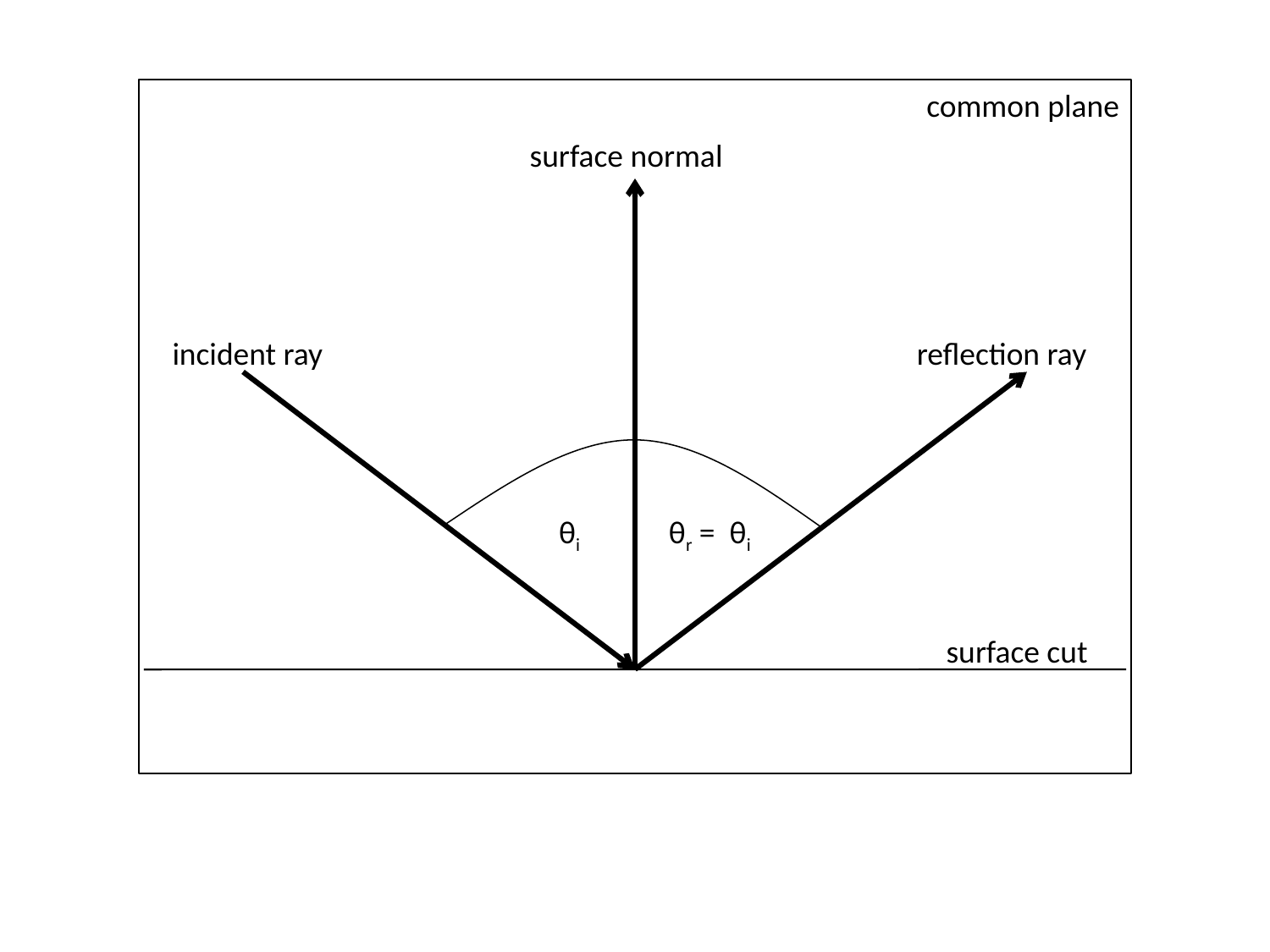

common plane
surface normal
incident ray
reflection ray

θi
θr =  θi
surface cut